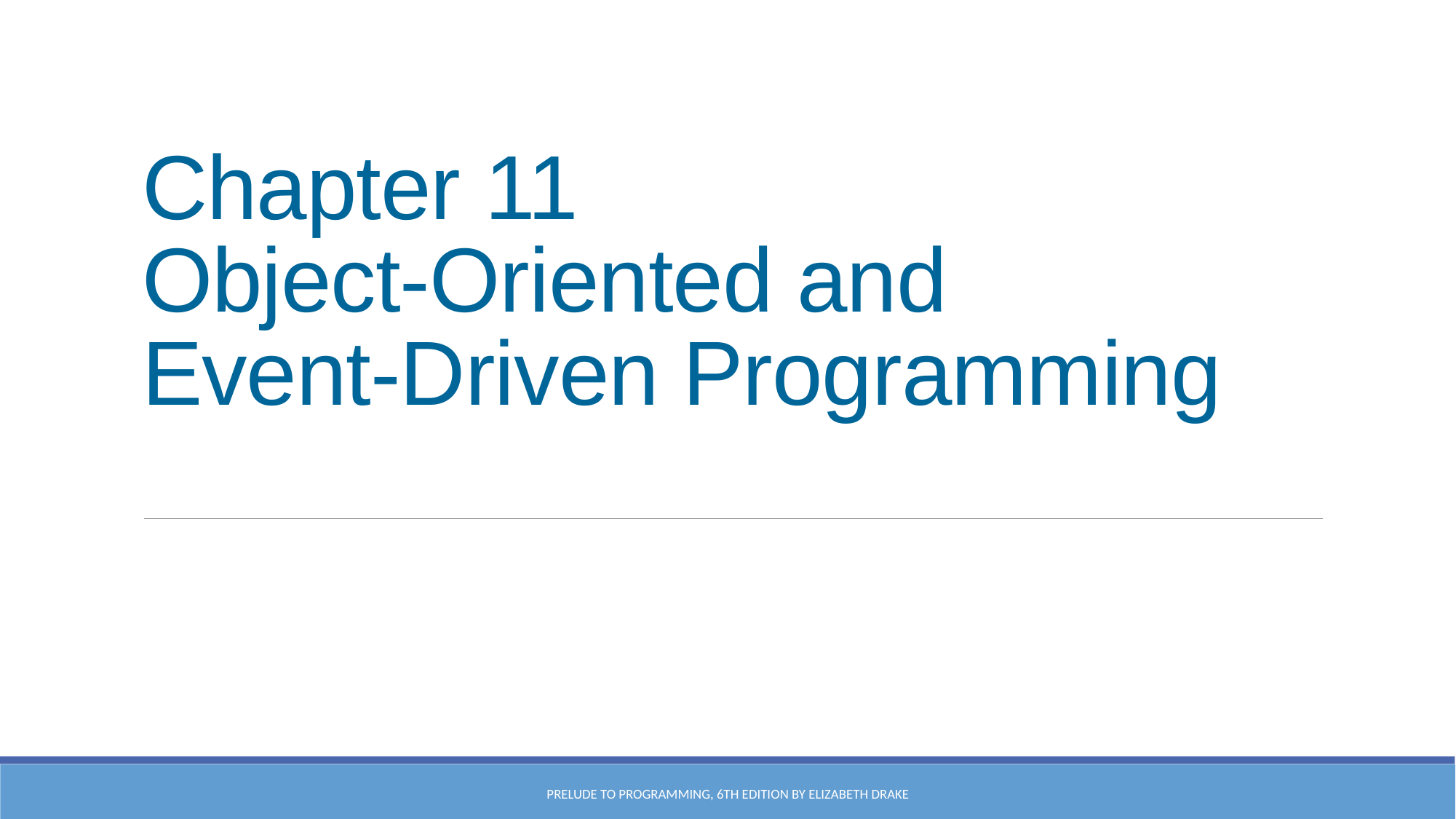

# Chapter 11 Object-Oriented and Event-Driven Programming

Prelude to Programming, 6th edition by Elizabeth Drake